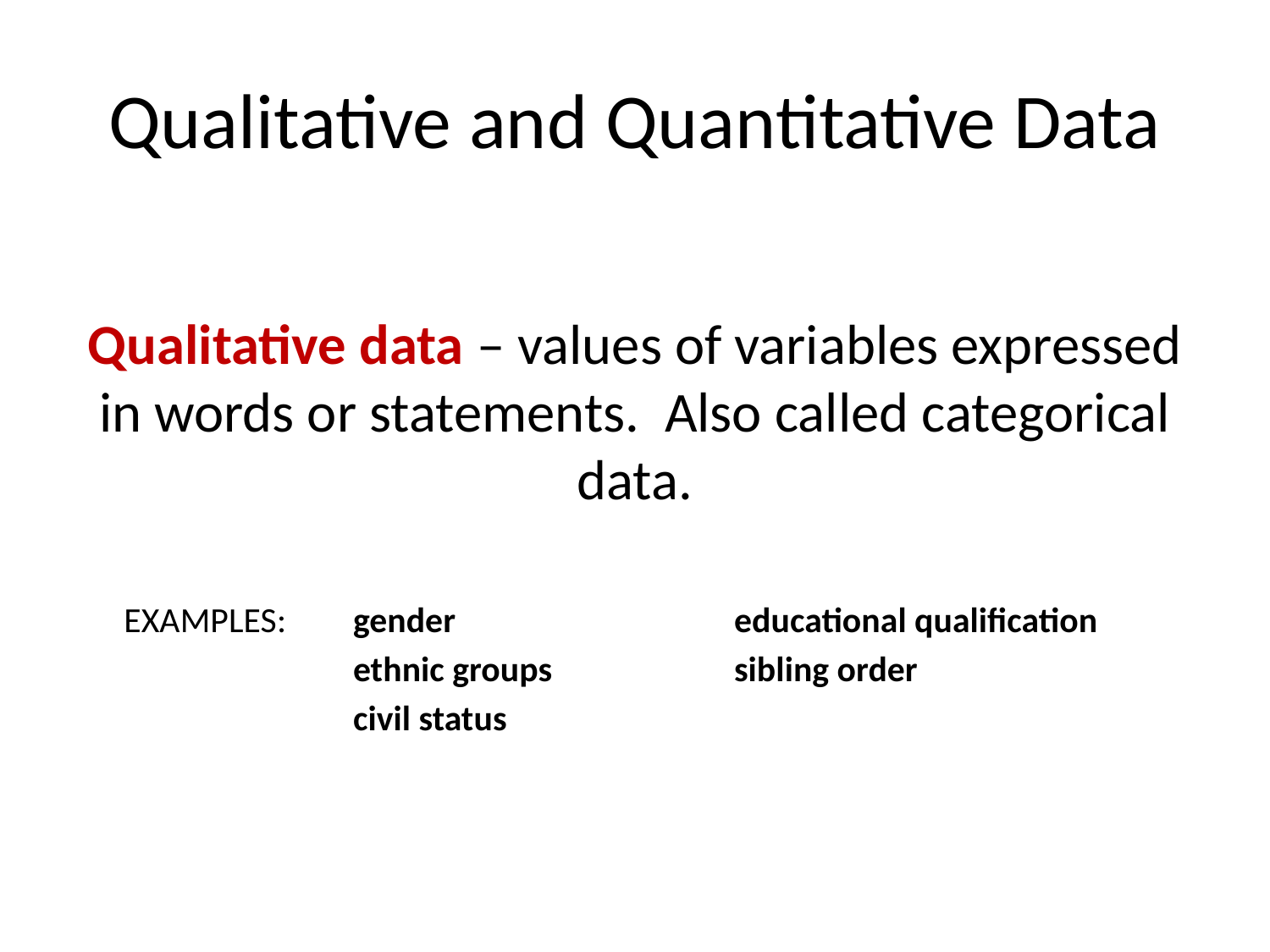

# Qualitative and Quantitative Data

Qualitative data – values of variables expressed in words or statements.  Also called categorical data.

Examples:	gender			educational qualification
	ethnic groups		sibling order
	civil status